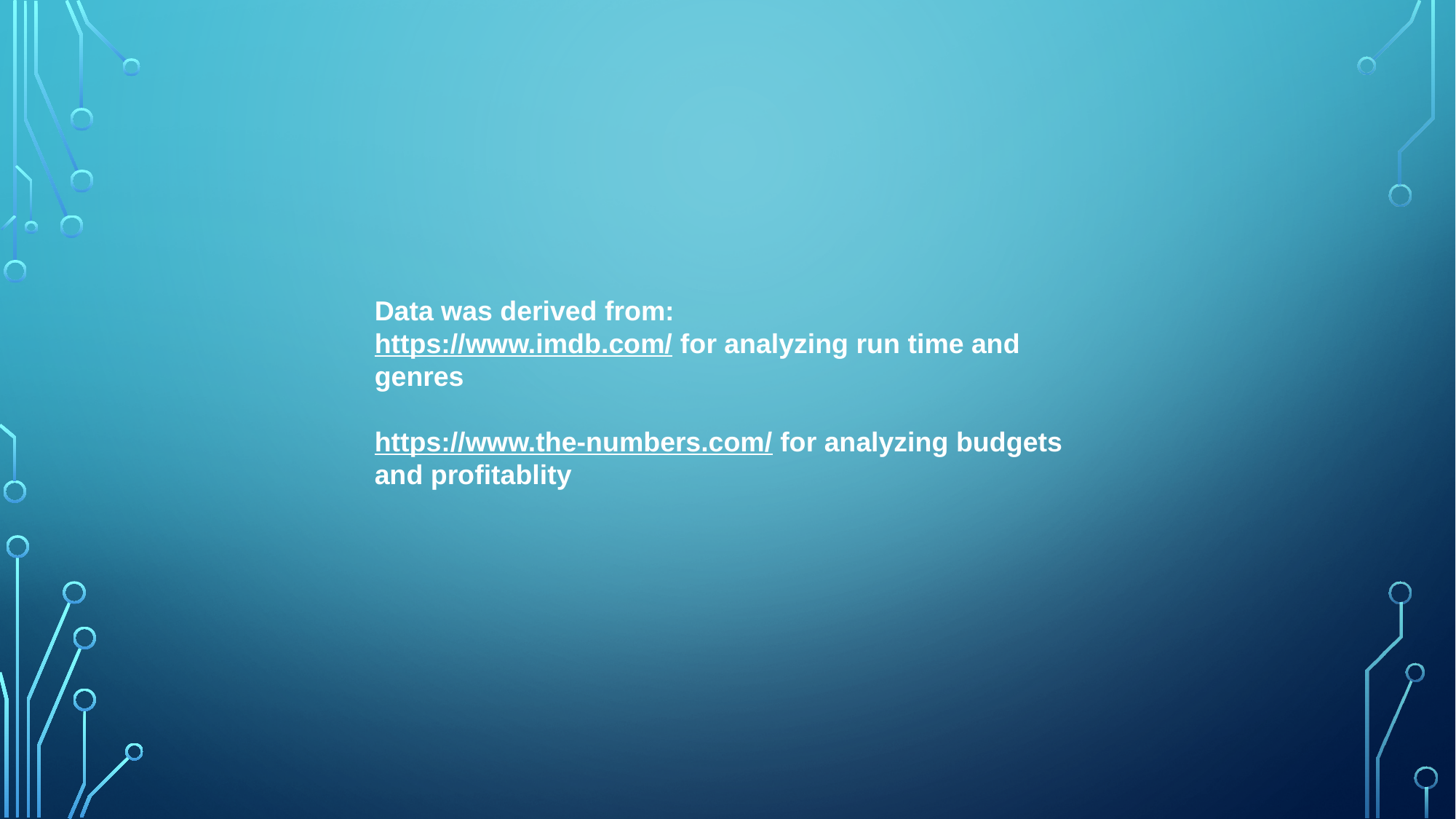

Data was derived from:
https://www.imdb.com/ for analyzing run time and genres

https://www.the-numbers.com/ for analyzing budgets and profitablity